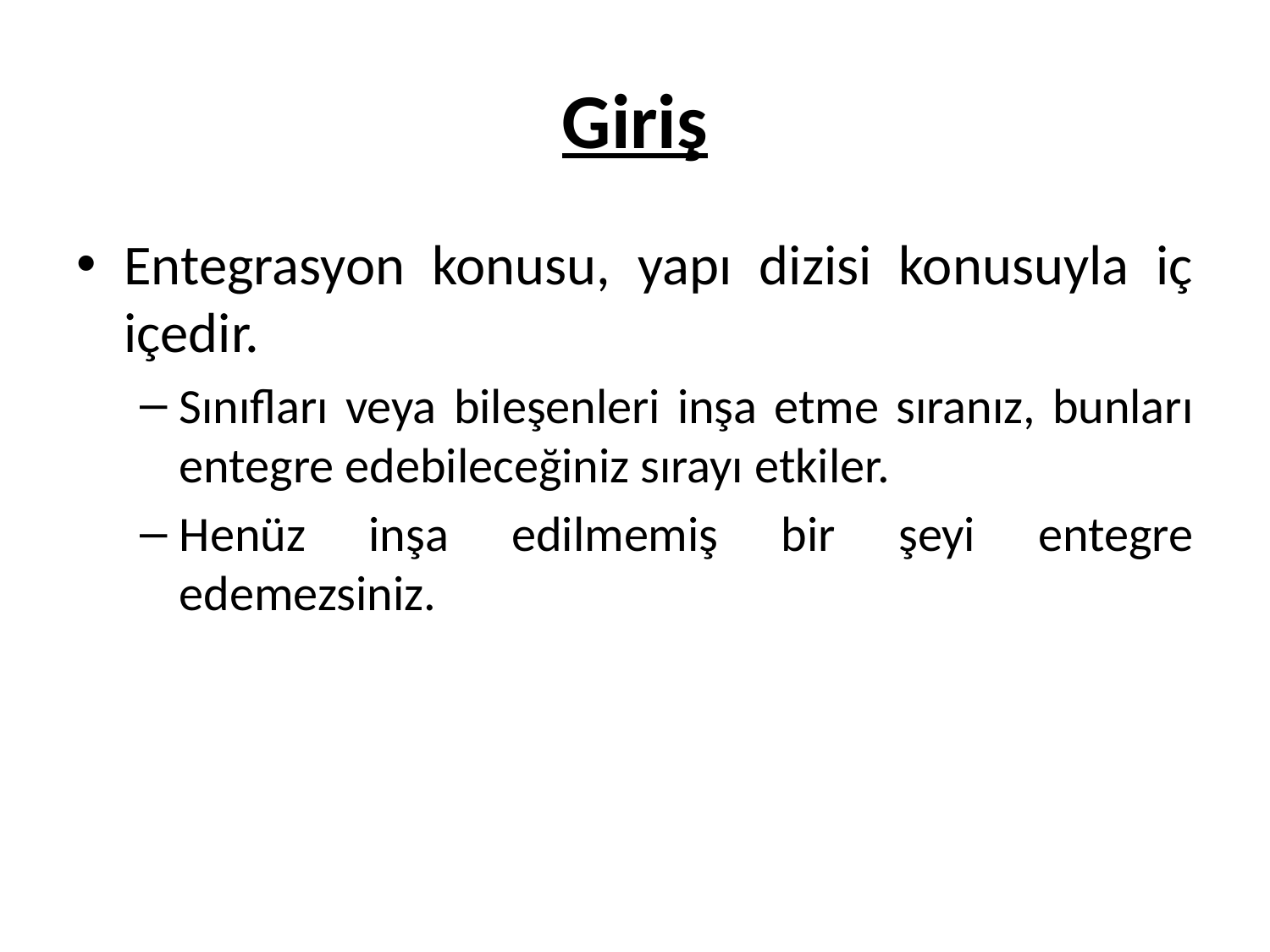

# Giriş
Entegrasyon konusu, yapı dizisi konusuyla iç içedir.
Sınıfları veya bileşenleri inşa etme sıranız, bunları entegre edebileceğiniz sırayı etkiler.
Henüz inşa edilmemiş bir şeyi entegre edemezsiniz.